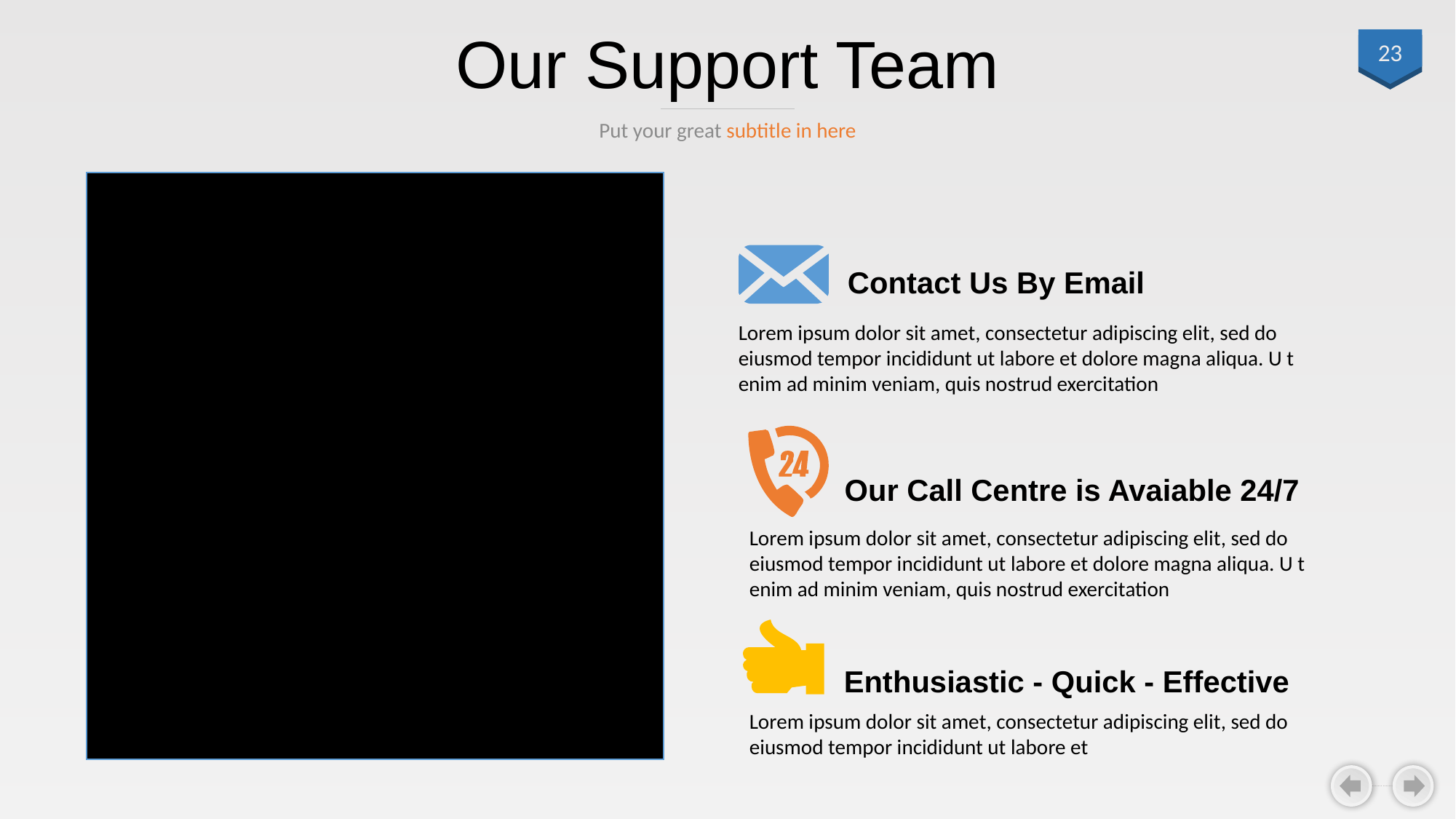

# Our Support Team
23
Put your great subtitle in here

Contact Us By Email
Lorem ipsum dolor sit amet, consectetur adipiscing elit, sed do eiusmod tempor incididunt ut labore et dolore magna aliqua. U t enim ad minim veniam, quis nostrud exercitation

Our Call Centre is Avaiable 24/7
Lorem ipsum dolor sit amet, consectetur adipiscing elit, sed do eiusmod tempor incididunt ut labore et dolore magna aliqua. U t enim ad minim veniam, quis nostrud exercitation

Enthusiastic - Quick - Effective
Lorem ipsum dolor sit amet, consectetur adipiscing elit, sed do eiusmod tempor incididunt ut labore et